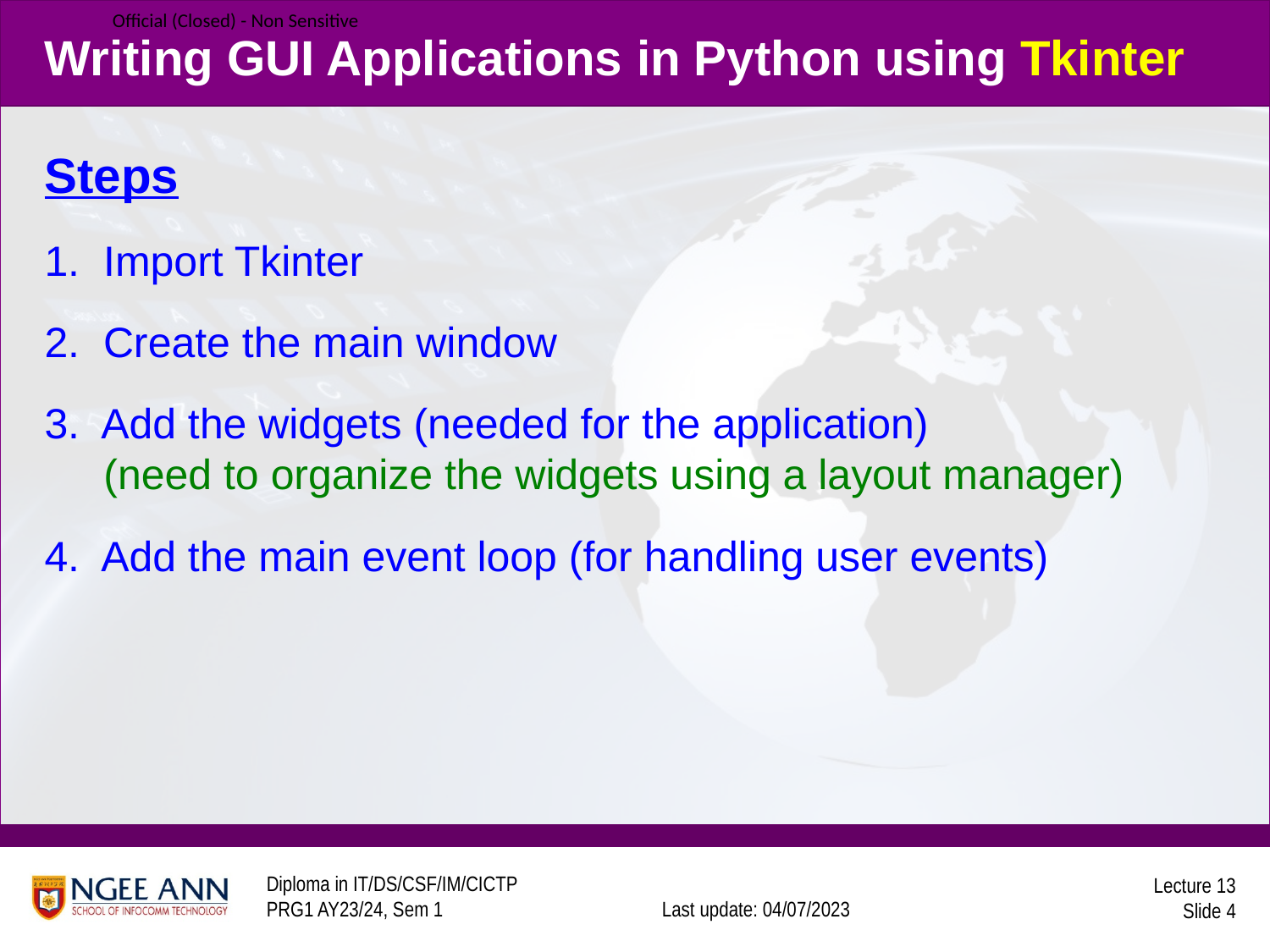

# Writing GUI Applications in Python using Tkinter
Steps
1.  Import Tkinter
2.  Create the main window
3.  Add the widgets (needed for the application)
     (need to organize the widgets using a layout manager)
4.  Add the main event loop (for handling user events)